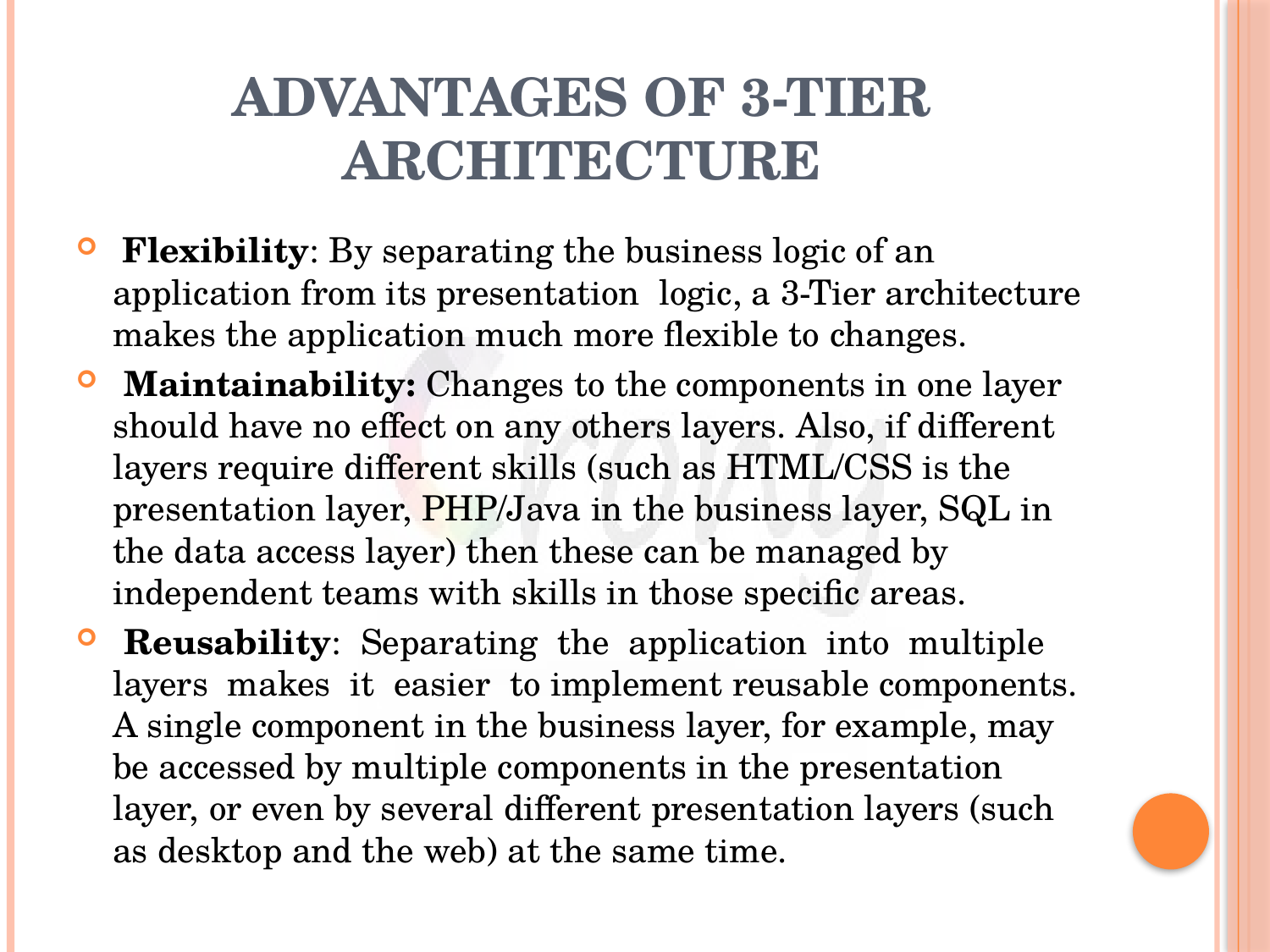

# ADVANTAGES OF 3-TIER ARCHITECTURE
 Flexibility: By separating the business logic of an application from its presentation  logic, a 3-Tier architecture makes the application much more flexible to changes.
 Maintainability: Changes to the components in one layer should have no effect on any others layers. Also, if different layers require different skills (such as HTML/CSS is the presentation layer, PHP/Java in the business layer, SQL in the data access layer) then these can be managed by independent teams with skills in those specific areas.
 Reusability:  Separating  the  application  into  multiple  layers  makes  it  easier  to implement reusable components. A single component in the business layer, for example, may be accessed by multiple components in the presentation layer, or even by several different presentation layers (such as desktop and the web) at the same time.